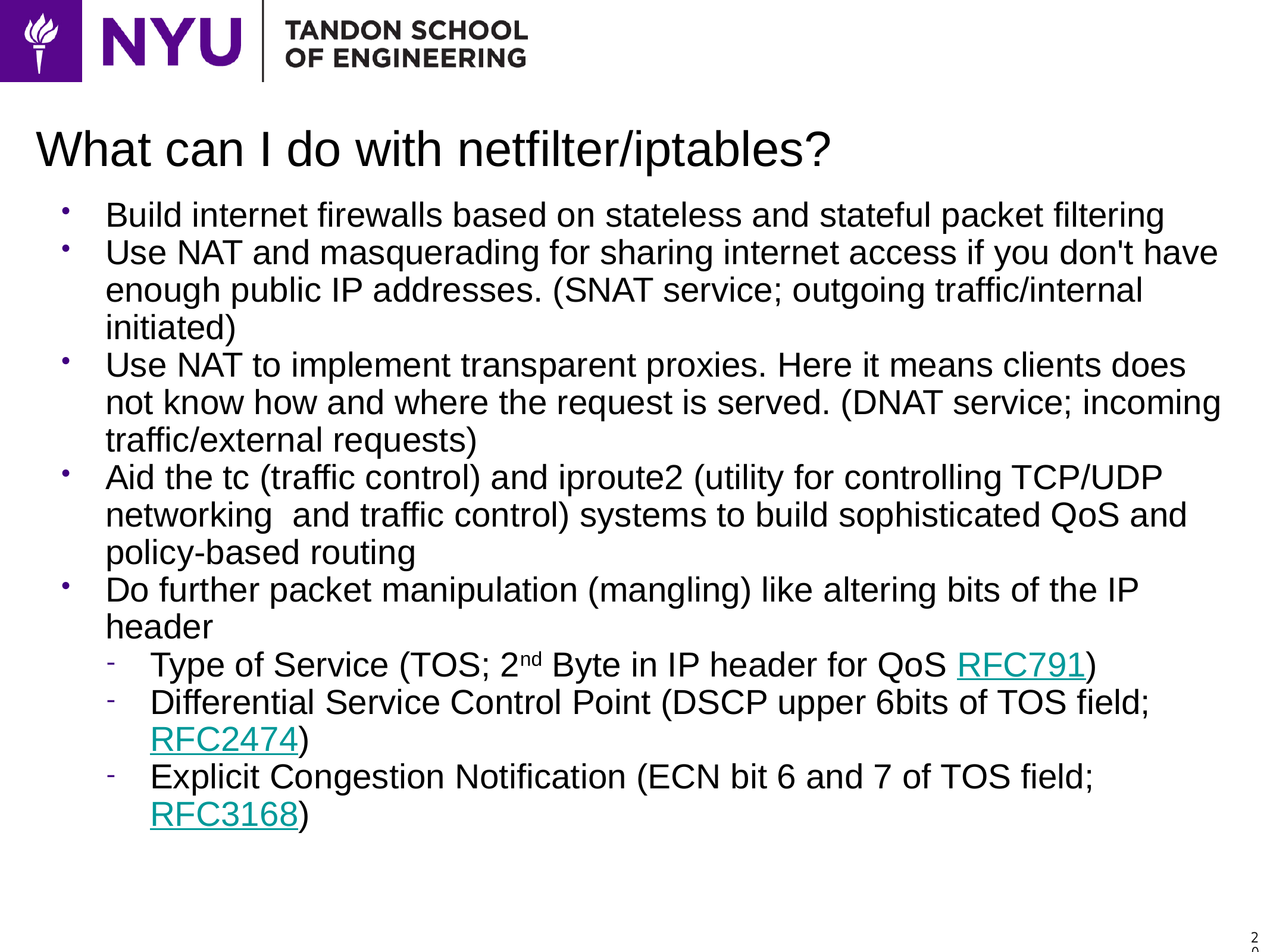

# What can I do with netfilter/iptables?
Build internet firewalls based on stateless and stateful packet filtering
Use NAT and masquerading for sharing internet access if you don't have enough public IP addresses. (SNAT service; outgoing traffic/internal initiated)
Use NAT to implement transparent proxies. Here it means clients does not know how and where the request is served. (DNAT service; incoming traffic/external requests)
Aid the tc (traffic control) and iproute2 (utility for controlling TCP/UDP networking  and traffic control) systems to build sophisticated QoS and policy-based routing
Do further packet manipulation (mangling) like altering bits of the IP header
Type of Service (TOS; 2nd Byte in IP header for QoS RFC791)
Differential Service Control Point (DSCP upper 6bits of TOS field; RFC2474)
Explicit Congestion Notification (ECN bit 6 and 7 of TOS field; RFC3168)

20